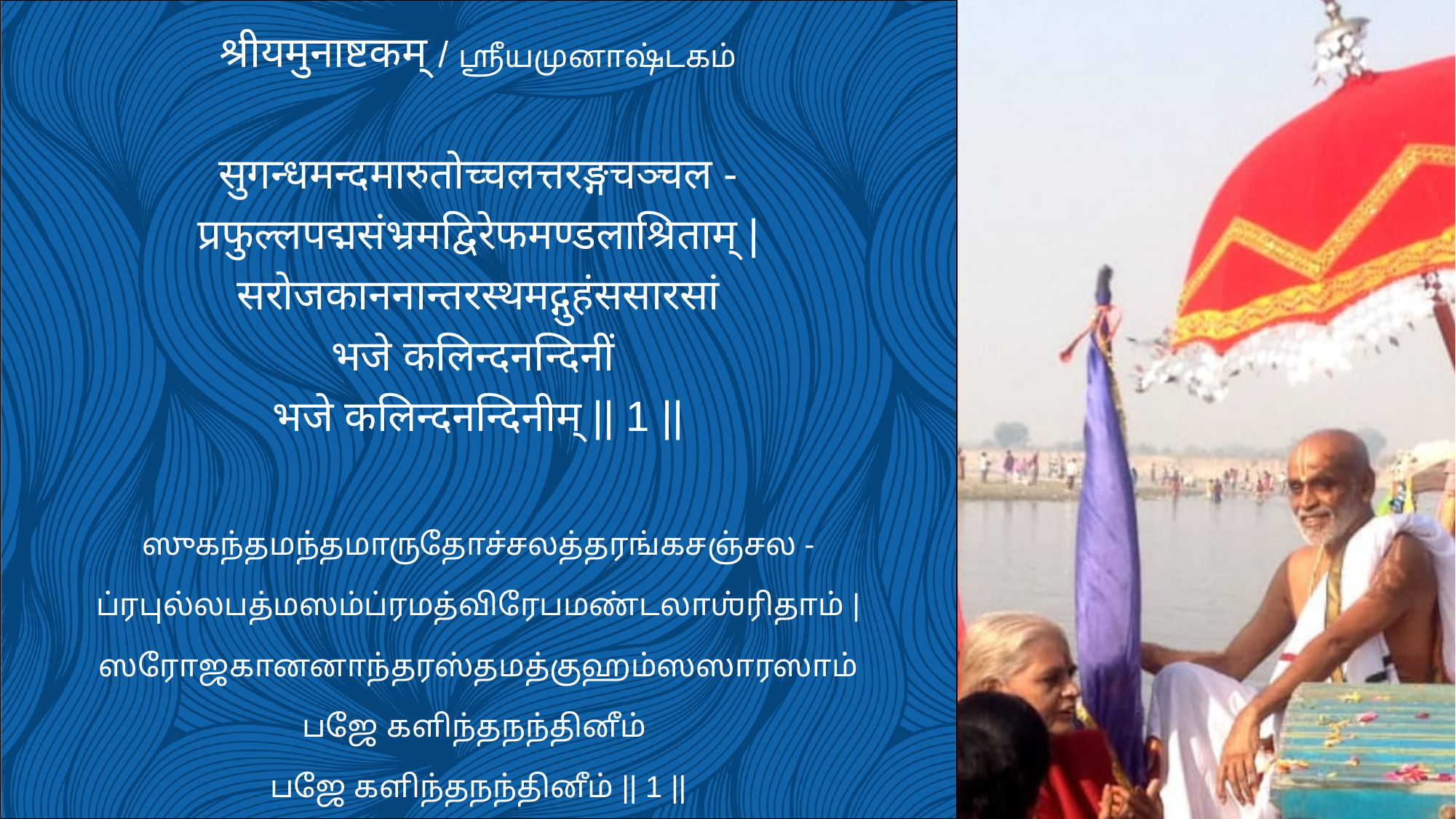

श्रीयमुनाष्टकम् / ஸ்ரீயமுனாஷ்டகம்

सुगन्धमन्दमारुतोच्चलत्तरङ्गचञ्चल -
प्रफुल्लपद्मसंभ्रमद्विरेफमण्डलाश्रिताम् |
सरोजकाननान्तरस्थमद्गुहंससारसां
भजे कलिन्दनन्दिनीं
भजे कलिन्दनन्दिनीम् || 1 ||

ஸுகந்தமந்தமாருதோச்சலத்தரங்கசஞ்சல -
ப்ரபுல்லபத்மஸம்ப்ரமத்விரேபமண்டலாஶ்ரிதாம் |
ஸரோஜகானனாந்தரஸ்தமத்குஹம்ஸஸாரஸாம்
பஜே களிந்தநந்தினீம்
பஜே களிந்தநந்தினீம் || 1 ||